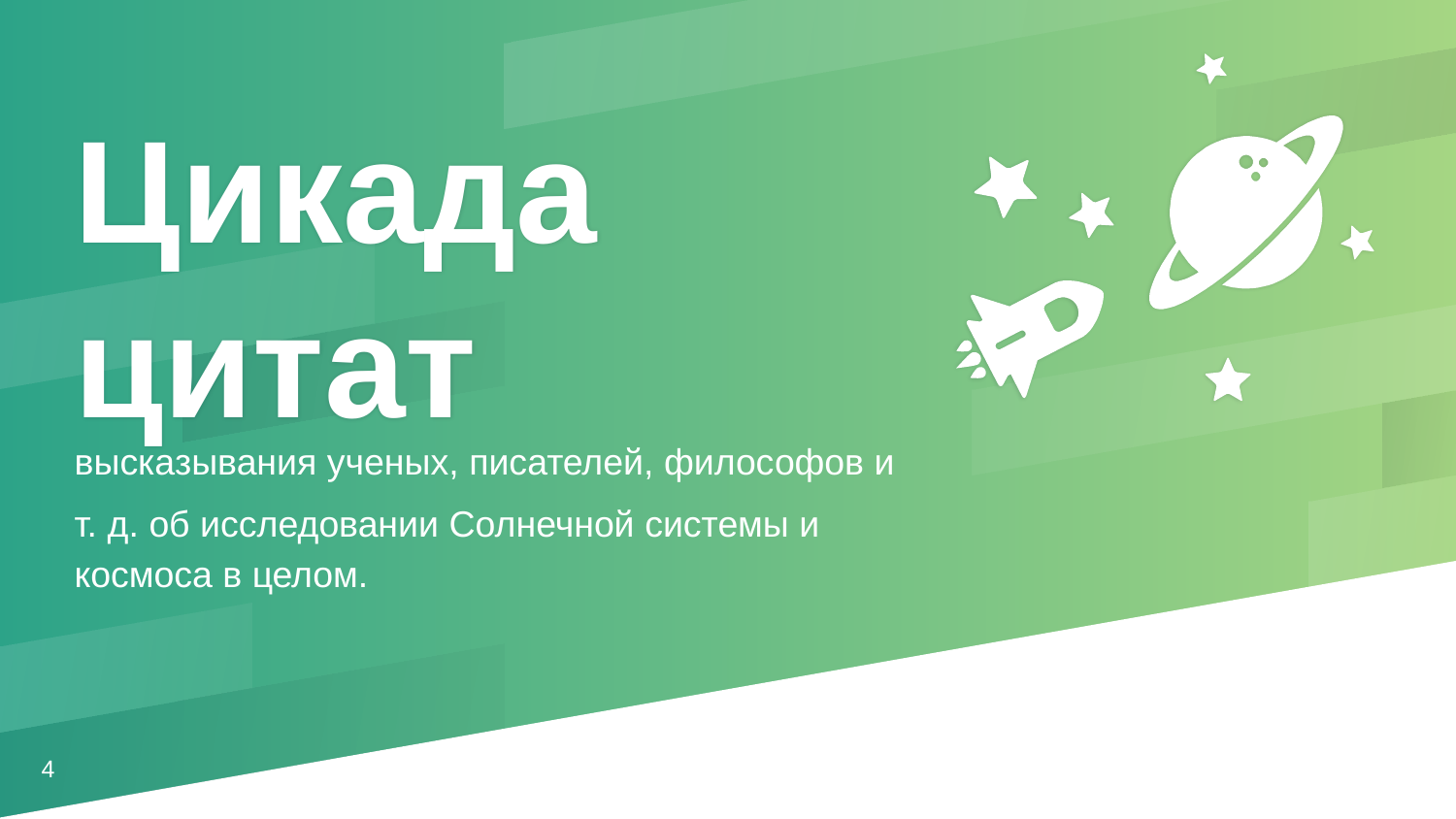

Цикада цитат

высказывания ученых, писателей, философов и
т. д. об исследовании Солнечной системы и космоса в целом.
4